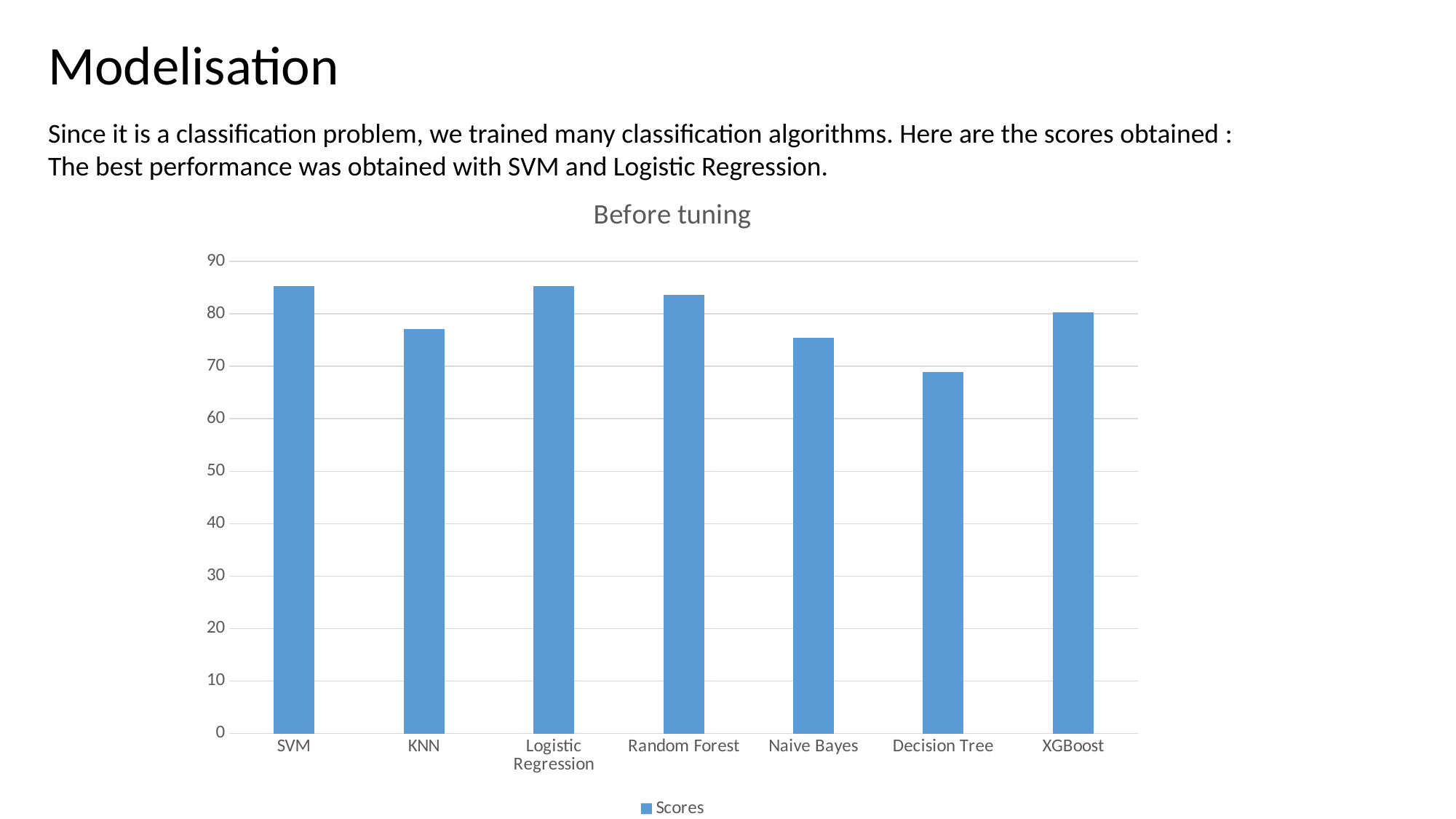

# Modelisation
Since it is a classification problem, we trained many classification algorithms. Here are the scores obtained :
The best performance was obtained with SVM and Logistic Regression.

### Chart: Before tuning

| Category | Scores |
|---|---|
| SVM | 85.25 |
| KNN | 77.05 |
| Logistic Regression | 85.25 |
| Random Forest | 83.61 |
| Naive Bayes | 75.41 |
| Decision Tree | 68.85 |
| XGBoost | 80.33 |